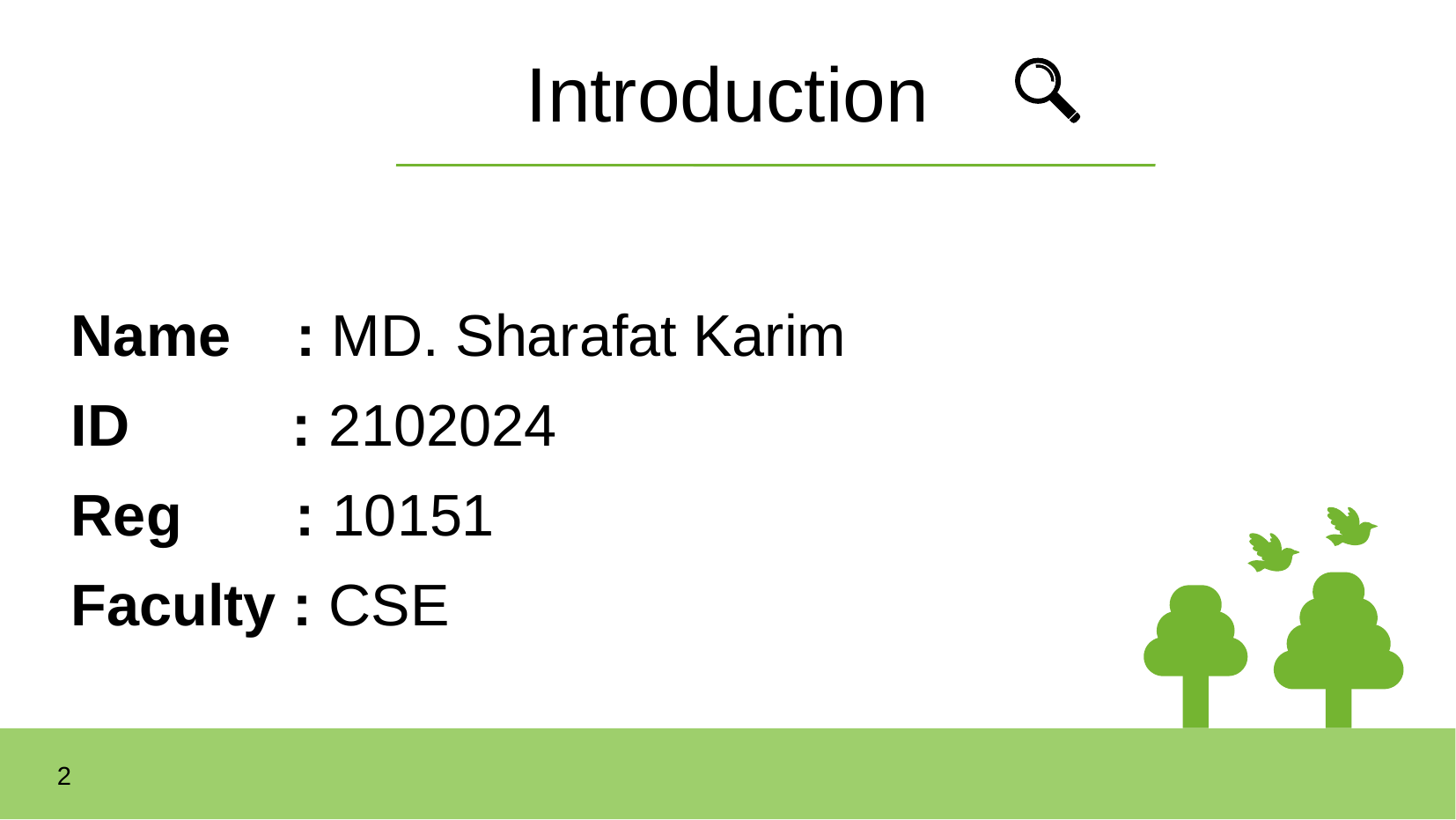

Introduction

Name    : MD. Sharafat Karim
ID          : 2102024
Reg       : 10151
Faculty : CSE
2